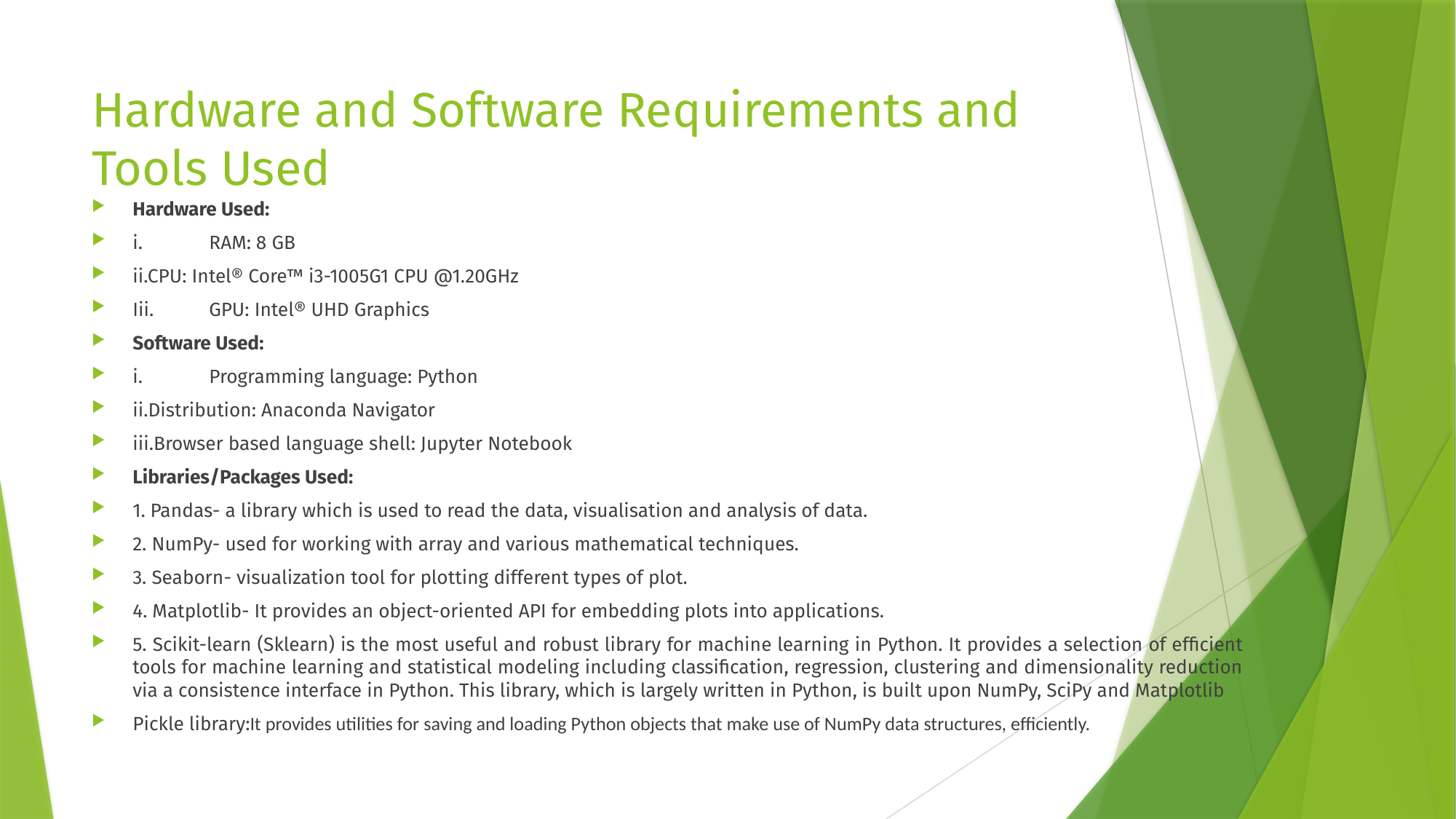

# Hardware and Software Requirements and Tools Used
Hardware Used:
i.	RAM: 8 GB
ii.CPU: Intel® Core™ i3-1005G1 CPU @1.20GHz
Iii.	GPU: Intel® UHD Graphics
Software Used:
i.	Programming language: Python
ii.Distribution: Anaconda Navigator
iii.Browser based language shell: Jupyter Notebook
Libraries/Packages Used:
1. Pandas- a library which is used to read the data, visualisation and analysis of data.
2. NumPy- used for working with array and various mathematical techniques.
3. Seaborn- visualization tool for plotting different types of plot.
4. Matplotlib- It provides an object-oriented API for embedding plots into applications.
5. Scikit-learn (Sklearn) is the most useful and robust library for machine learning in Python. It provides a selection of efficient tools for machine learning and statistical modeling including classification, regression, clustering and dimensionality reduction via a consistence interface in Python. This library, which is largely written in Python, is built upon NumPy, SciPy and Matplotlib
Pickle library:It provides utilities for saving and loading Python objects that make use of NumPy data structures, efficiently.